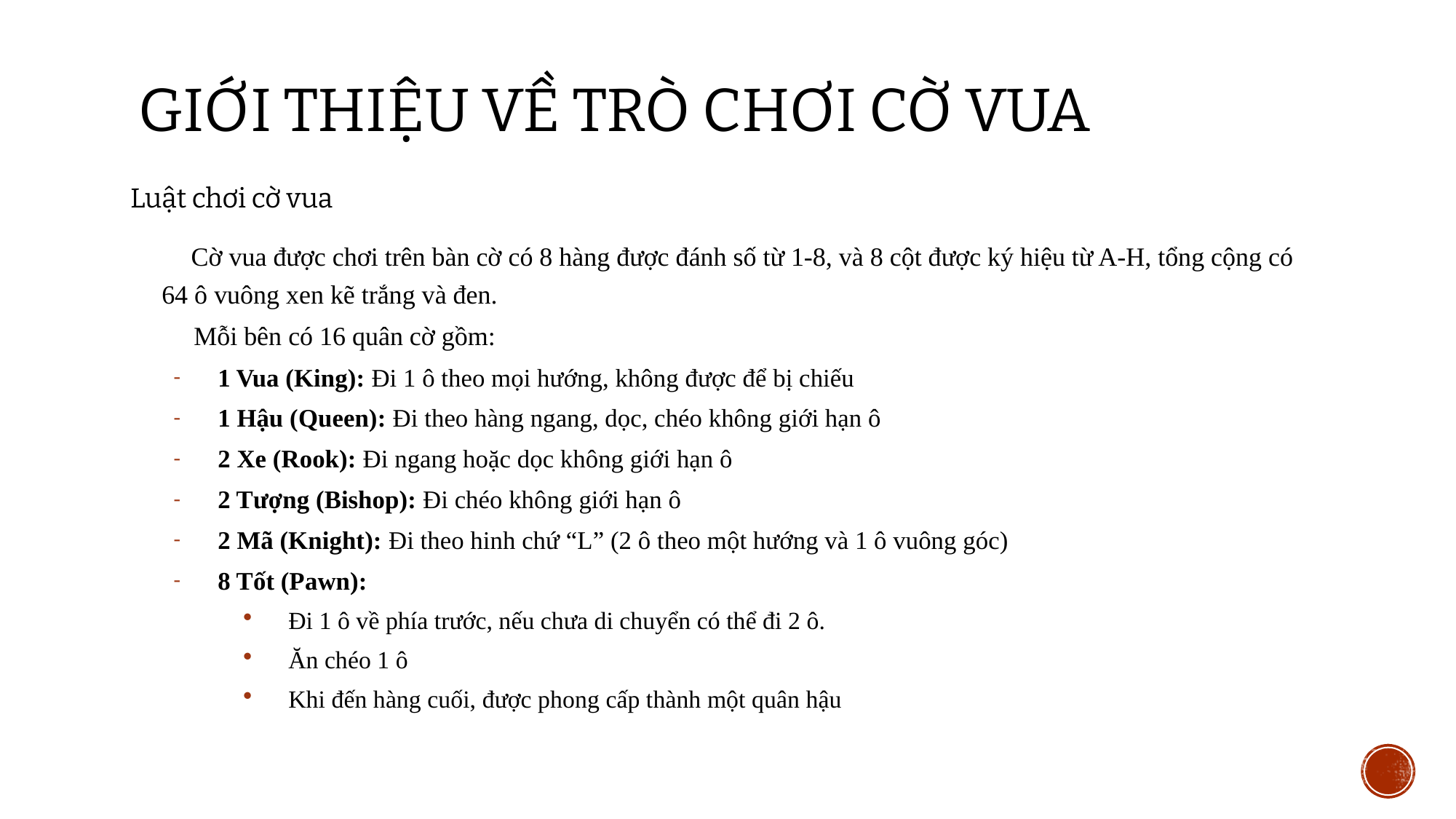

# Giới thiệu về trò chơi cờ vua
Luật chơi cờ vua
Cờ vua được chơi trên bàn cờ có 8 hàng được đánh số từ 1-8, và 8 cột được ký hiệu từ A-H, tổng cộng có 64 ô vuông xen kẽ trắng và đen.
	    Mỗi bên có 16 quân cờ gồm:
1 Vua (King): Đi 1 ô theo mọi hướng, không được để bị chiếu
1 Hậu (Queen): Đi theo hàng ngang, dọc, chéo không giới hạn ô
2 Xe (Rook): Đi ngang hoặc dọc không giới hạn ô
2 Tượng (Bishop): Đi chéo không giới hạn ô
2 Mã (Knight): Đi theo hinh chứ “L” (2 ô theo một hướng và 1 ô vuông góc)
8 Tốt (Pawn):
Đi 1 ô về phía trước, nếu chưa di chuyển có thể đi 2 ô.
Ăn chéo 1 ô
Khi đến hàng cuối, được phong cấp thành một quân hậu